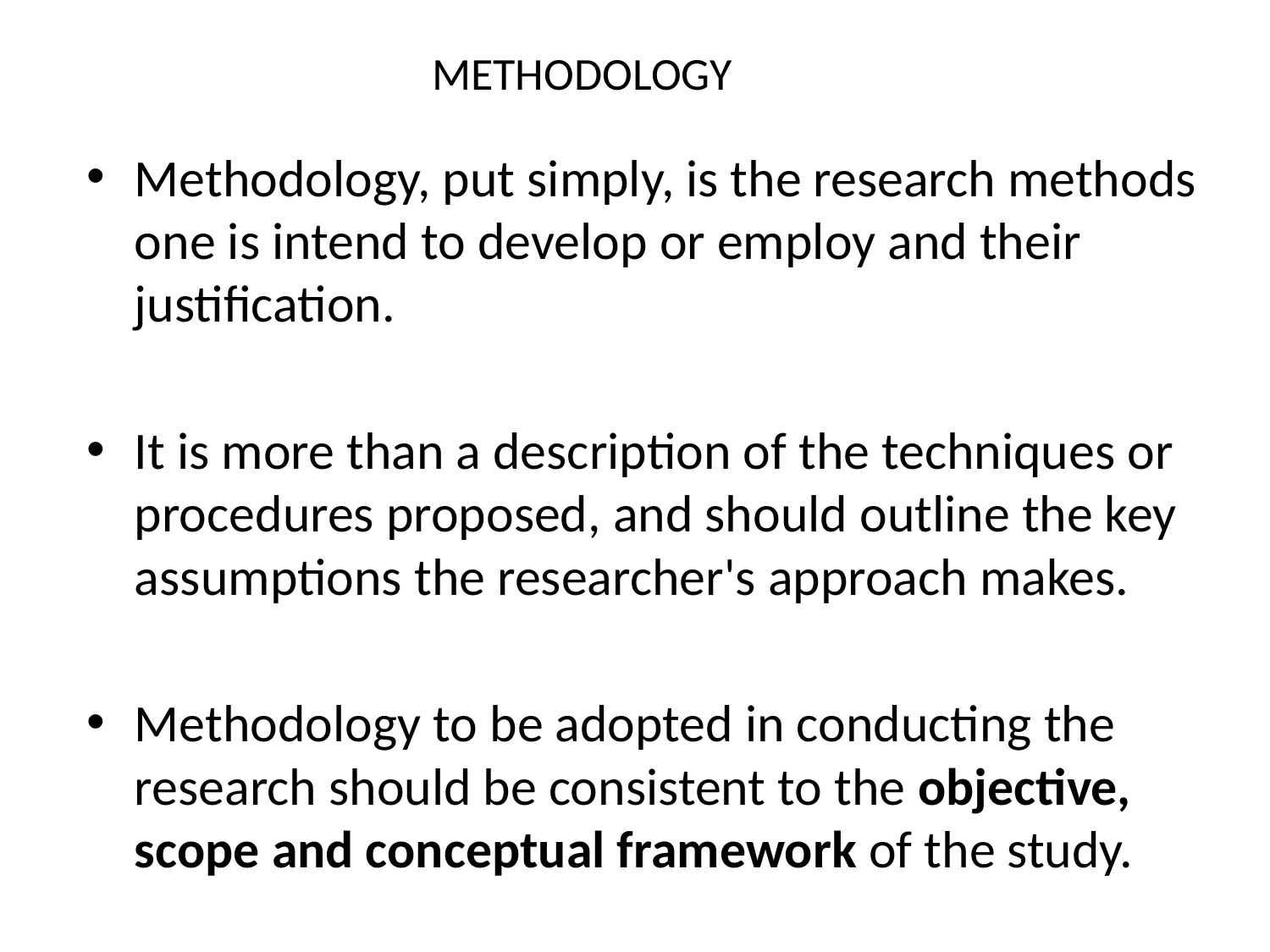

# METHODOLOGY
Methodology, put simply, is the research methods one is intend to develop or employ and their justification.

It is more than a description of the techniques or procedures proposed, and should outline the key assumptions the researcher's approach makes.

Methodology to be adopted in conducting the research should be consistent to the objective, scope and conceptual framework of the study.